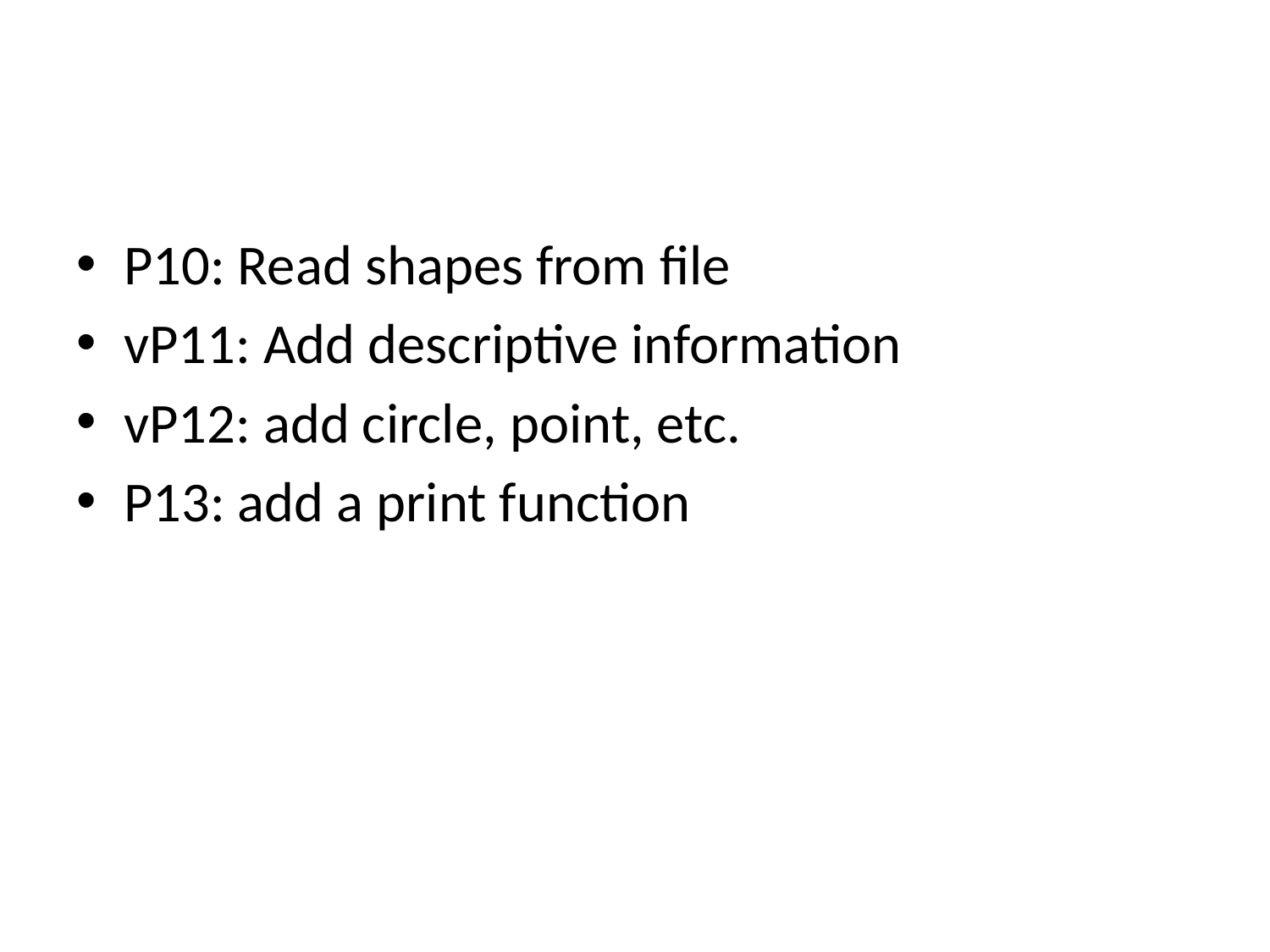

#
P10: Read shapes from file
vP11: Add descriptive information
vP12: add circle, point, etc.
P13: add a print function